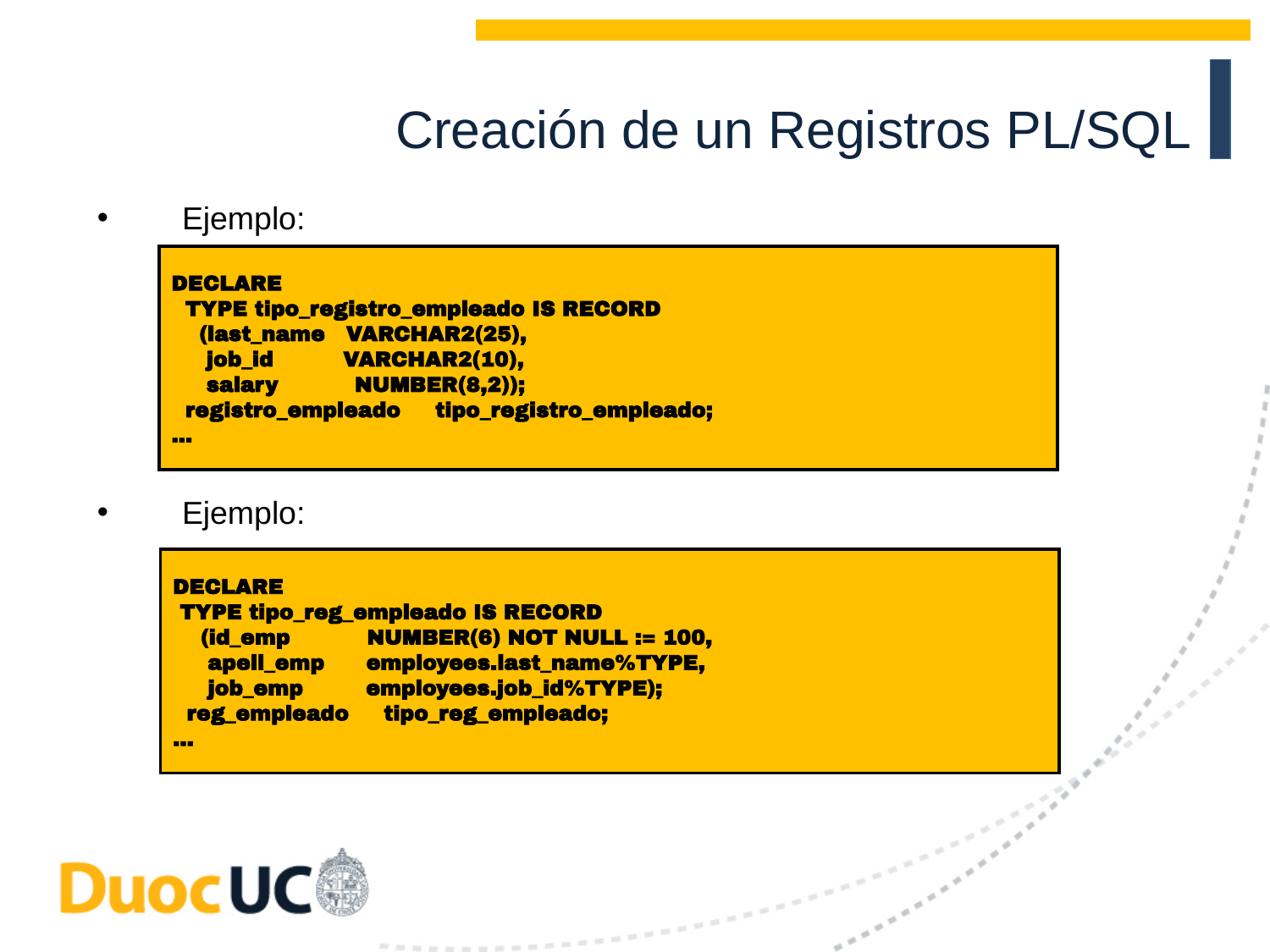

Creación de un Registros PL/SQL
Ejemplo:

Ejemplo:

DECLARE
  TYPE tipo_registro_empleado IS RECORD
    (last_name   VARCHAR2(25),
     job_id          VARCHAR2(10),
     salary           NUMBER(8,2));
  registro_empleado     tipo_registro_empleado;
...

DECLARE
 TYPE tipo_reg_empleado IS RECORD
    (id_emp           NUMBER(6) NOT NULL := 100,
     apell_emp      employees.last_name%TYPE,
     job_emp         employees.job_id%TYPE);
  reg_empleado     tipo_reg_empleado;
...